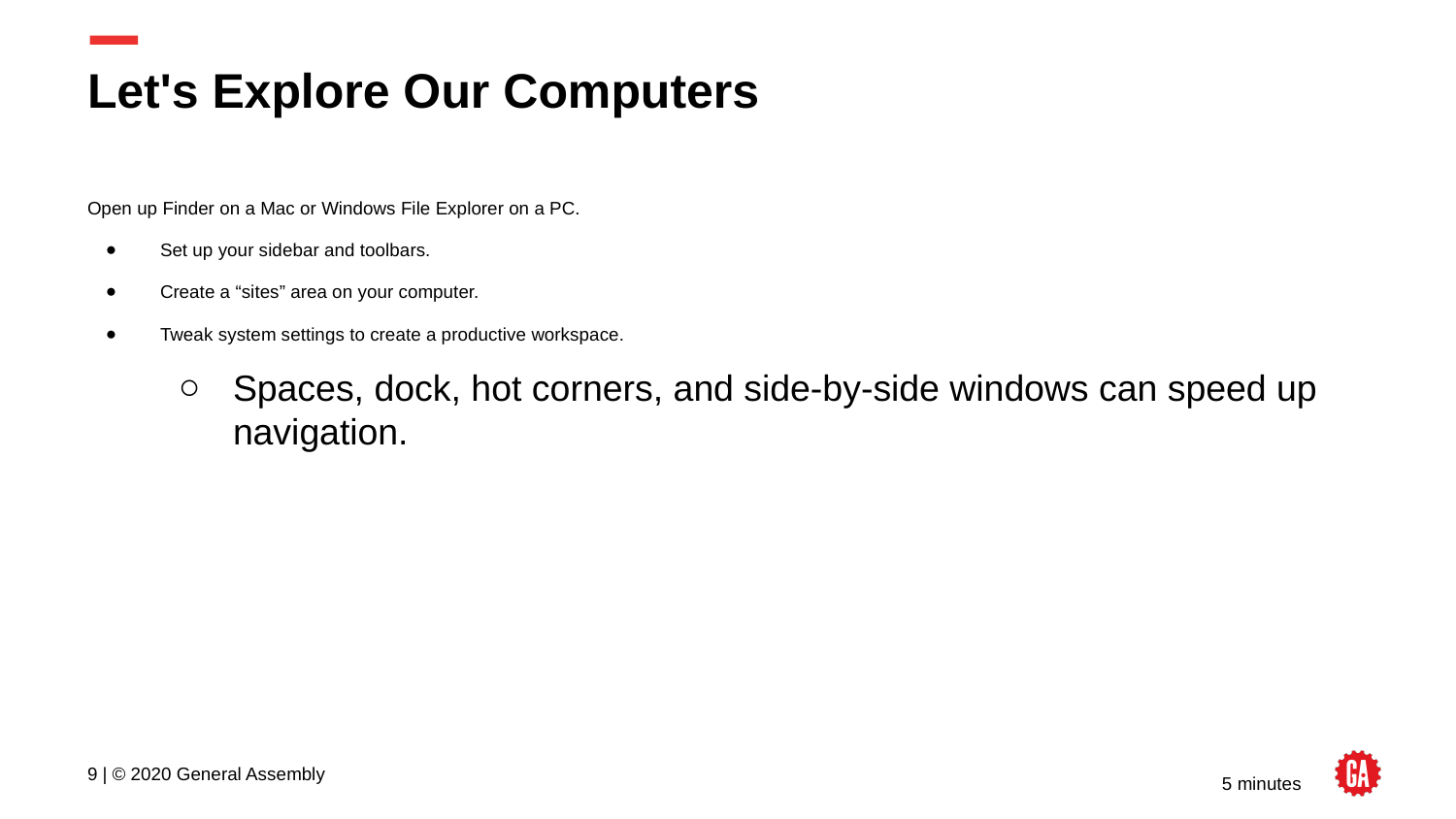

# Let's Explore Our Computers
Open up Finder on a Mac or Windows File Explorer on a PC.
Set up your sidebar and toolbars.
Create a “sites” area on your computer.
Tweak system settings to create a productive workspace.
Spaces, dock, hot corners, and side-by-side windows can speed up navigation.
9 | © 2020 General Assembly
5 minutes